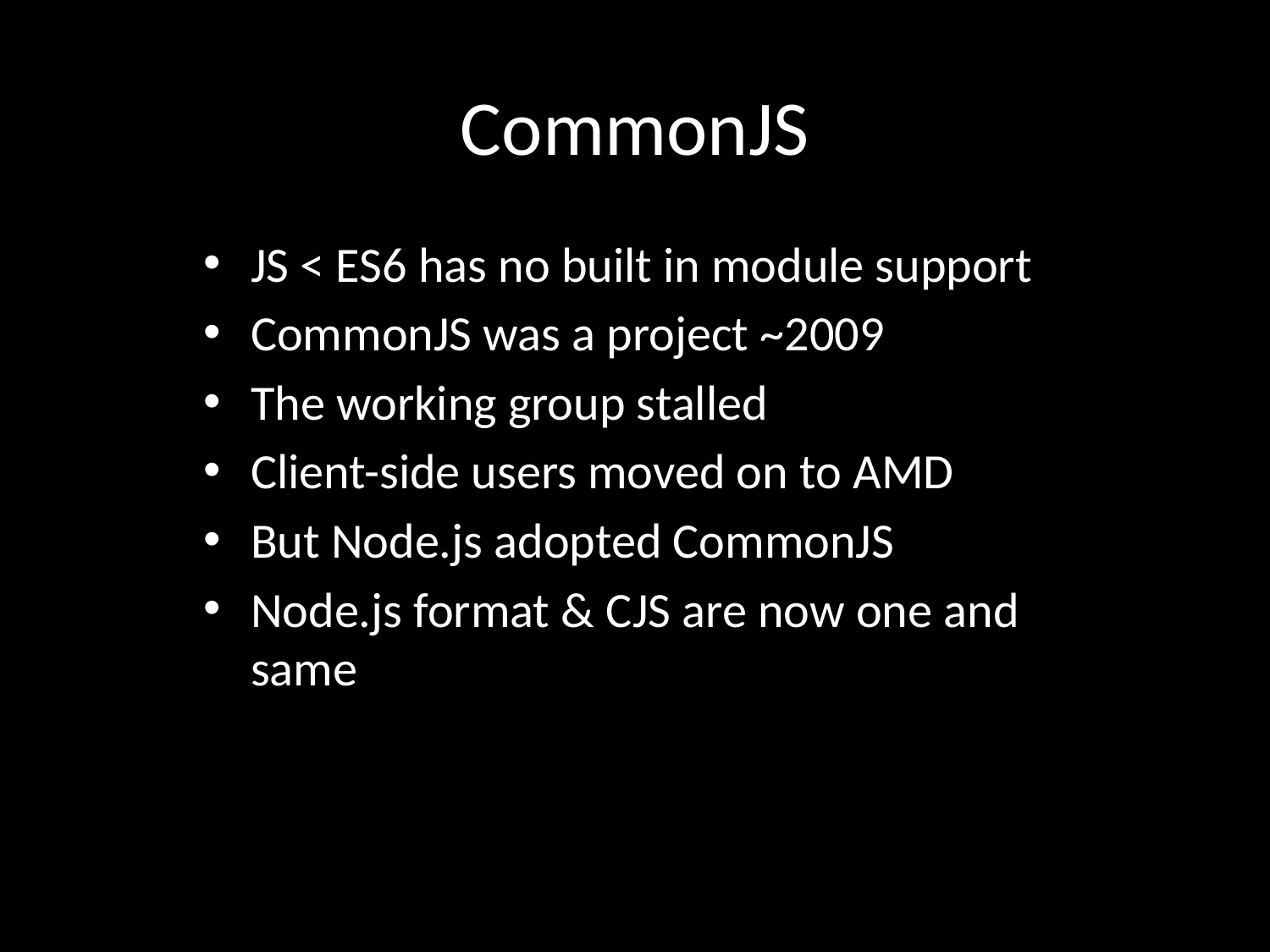

# CommonJS
JS < ES6 has no built in module support
CommonJS was a project ~2009
The working group stalled
Client-side users moved on to AMD
But Node.js adopted CommonJS
Node.js format & CJS are now one and same